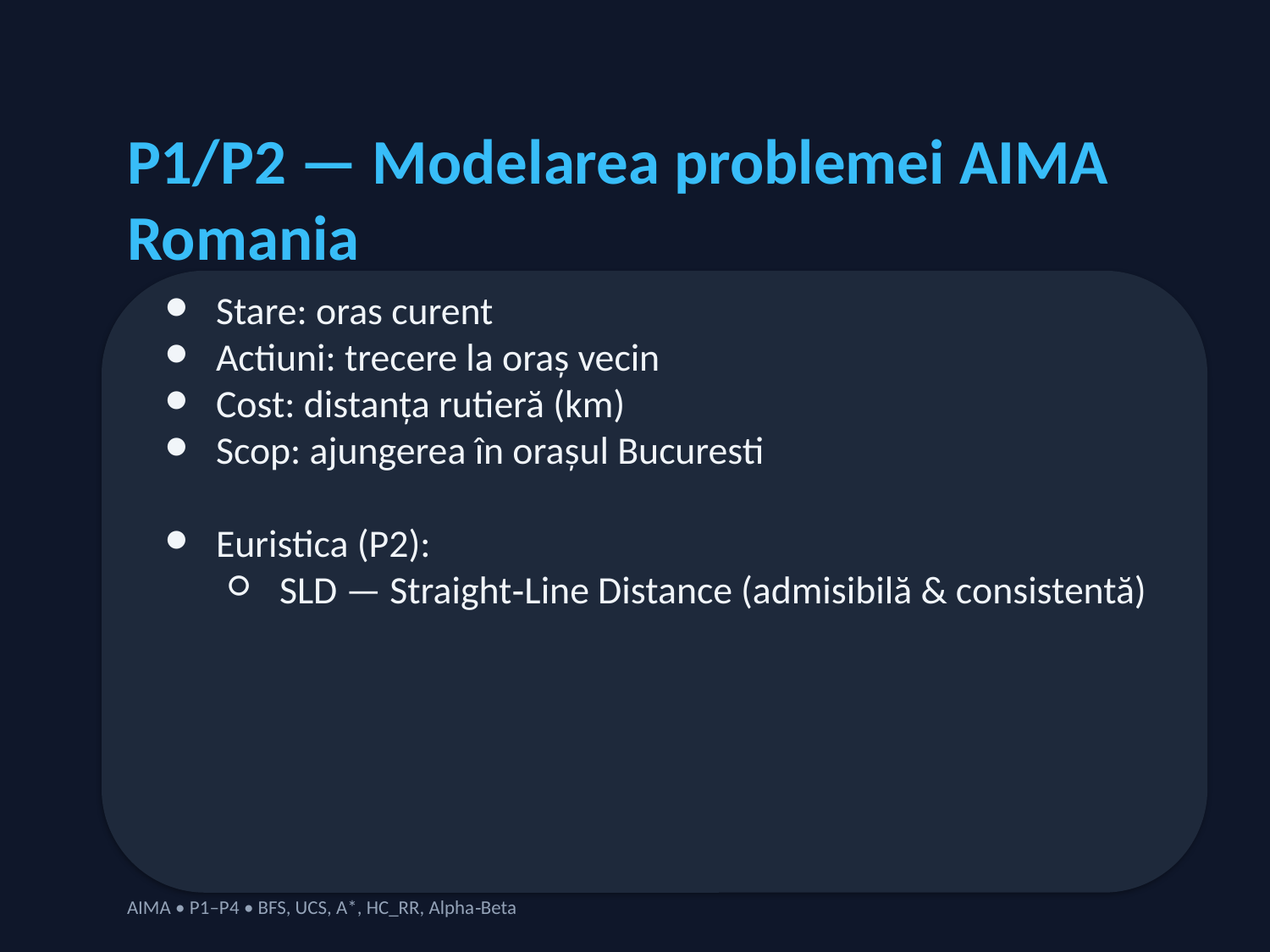

P1/P2 — Modelarea problemei AIMA Romania

Stare: oras curent
Actiuni: trecere la oraș vecin
Cost: distanța rutieră (km)
Scop: ajungerea în orașul Bucuresti

Euristica (P2):
SLD — Straight‑Line Distance (admisibilă & consistentă)
AIMA • P1–P4 • BFS, UCS, A*, HC_RR, Alpha‑Beta